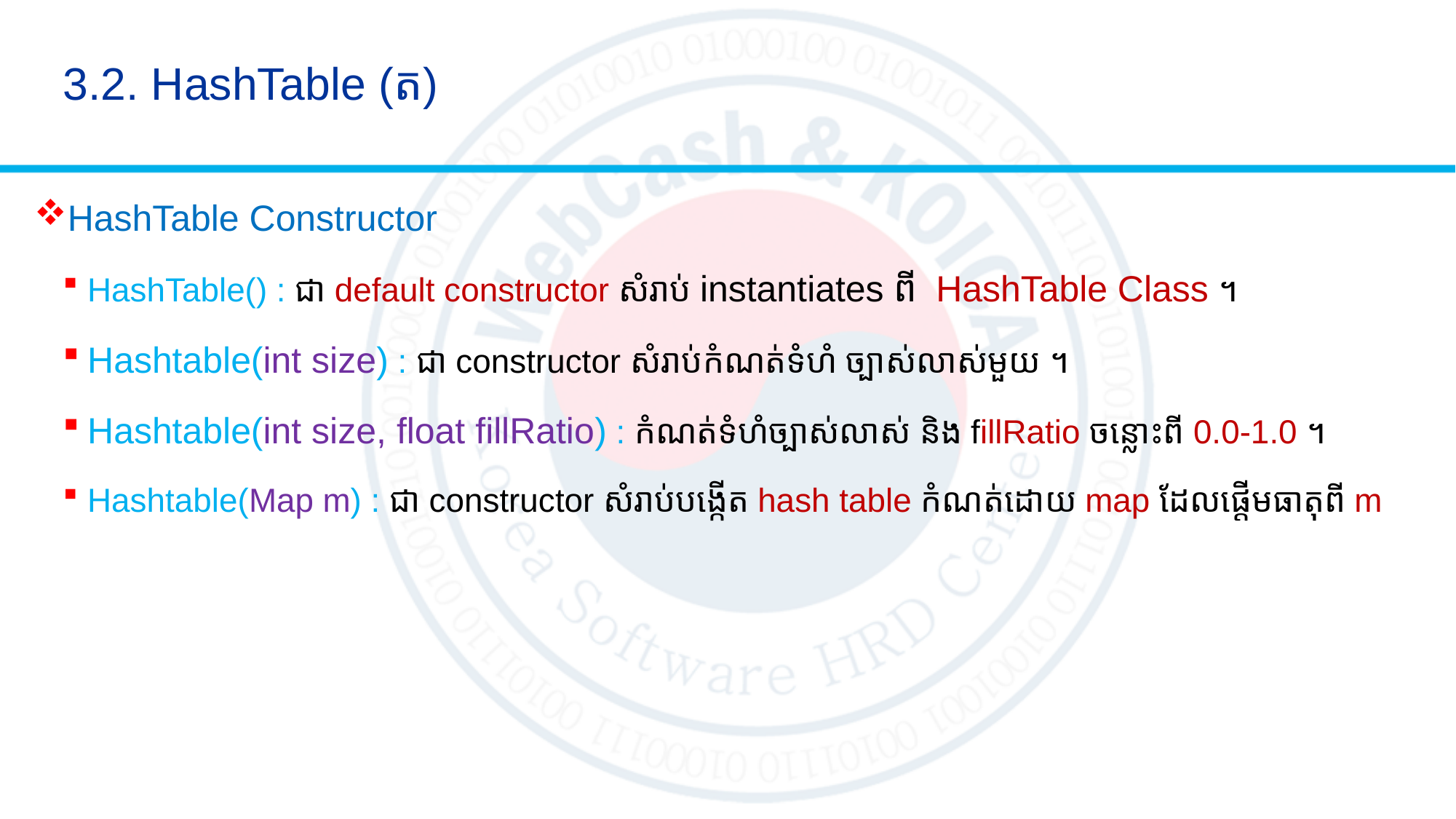

# 3.2. HashTable (ត)
HashTable Constructor
HashTable() : ជា default constructor សំរាប់ instantiates ពី  HashTable Class ។
Hashtable(int size) : ជា constructor សំរាប់កំណត់ទំហំ ច្បាស់លាស់មួយ ។
Hashtable(int size, float fillRatio) : កំណត់ទំហំច្បាស់លាស់ និង fillRatio ចន្លោះពី 0.0-1.0 ។
Hashtable(Map m) : ជា constructor សំរាប់បង្កើត hash table កំណត់ដោយ map ដែលផ្តើមធាតុពី m